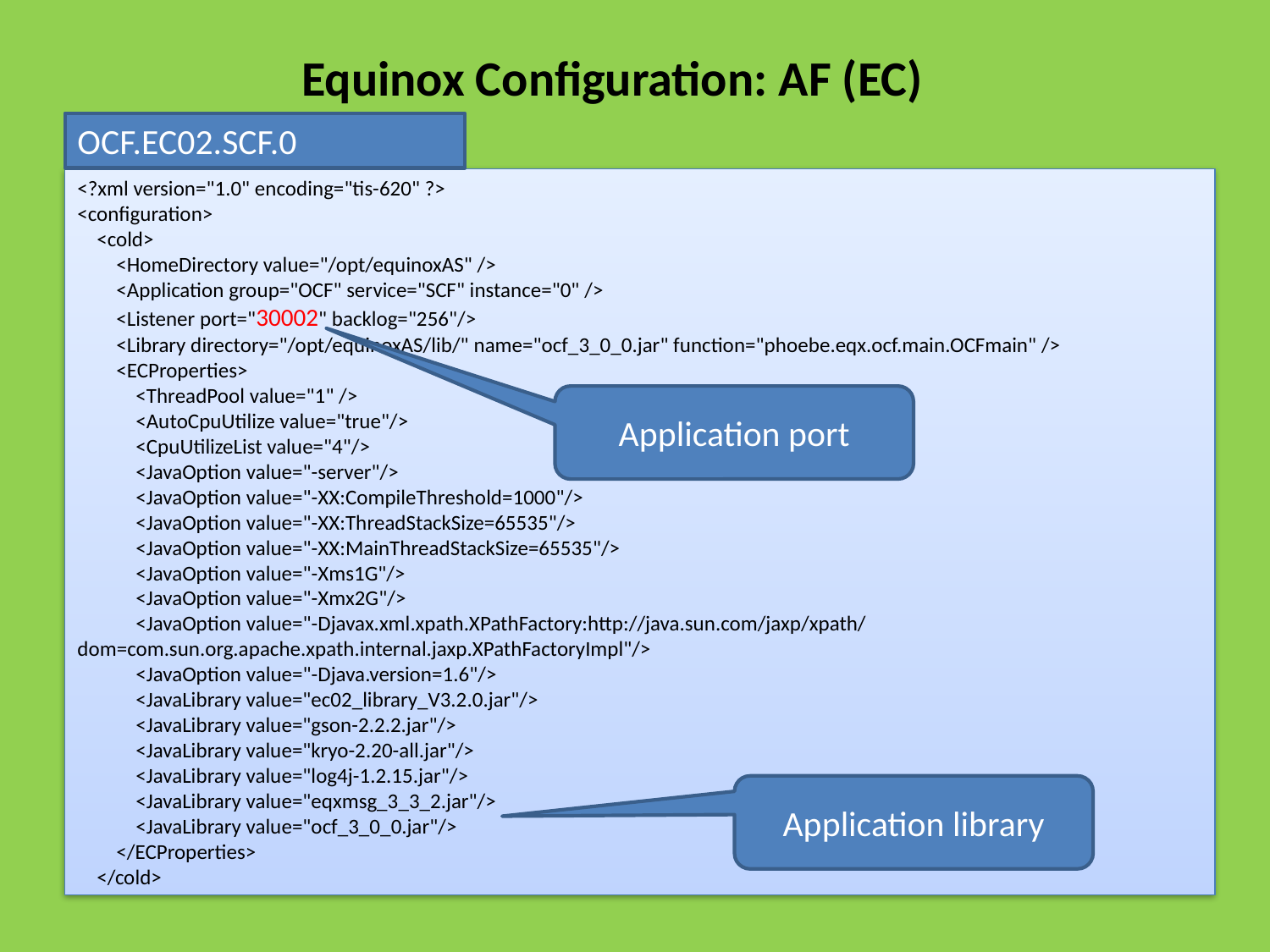

Equinox Configuration: AF (EC)
OCF.EC02.SCF.0
<?xml version="1.0" encoding="tis-620" ?>
<configuration>
    <cold>
        <HomeDirectory value="/opt/equinoxAS" />
        <Application group="OCF" service="SCF" instance="0" />
        <Listener port="30002" backlog="256"/>
        <Library directory="/opt/equinoxAS/lib/" name="ocf_3_0_0.jar" function="phoebe.eqx.ocf.main.OCFmain" />
        <ECProperties>
            <ThreadPool value="1" />
            <AutoCpuUtilize value="true"/>
            <CpuUtilizeList value="4"/>
            <JavaOption value="-server"/>
            <JavaOption value="-XX:CompileThreshold=1000"/>
            <JavaOption value="-XX:ThreadStackSize=65535"/>
            <JavaOption value="-XX:MainThreadStackSize=65535"/>
            <JavaOption value="-Xms1G"/>
            <JavaOption value="-Xmx2G"/>
            <JavaOption value="-Djavax.xml.xpath.XPathFactory:http://java.sun.com/jaxp/xpath/dom=com.sun.org.apache.xpath.internal.jaxp.XPathFactoryImpl"/>
            <JavaOption value="-Djava.version=1.6"/>
            <JavaLibrary value="ec02_library_V3.2.0.jar"/>
            <JavaLibrary value="gson-2.2.2.jar"/>
            <JavaLibrary value="kryo-2.20-all.jar"/>
            <JavaLibrary value="log4j-1.2.15.jar"/>
            <JavaLibrary value="eqxmsg_3_3_2.jar"/>
            <JavaLibrary value="ocf_3_0_0.jar"/>
        </ECProperties>
    </cold>
Application port
Application library